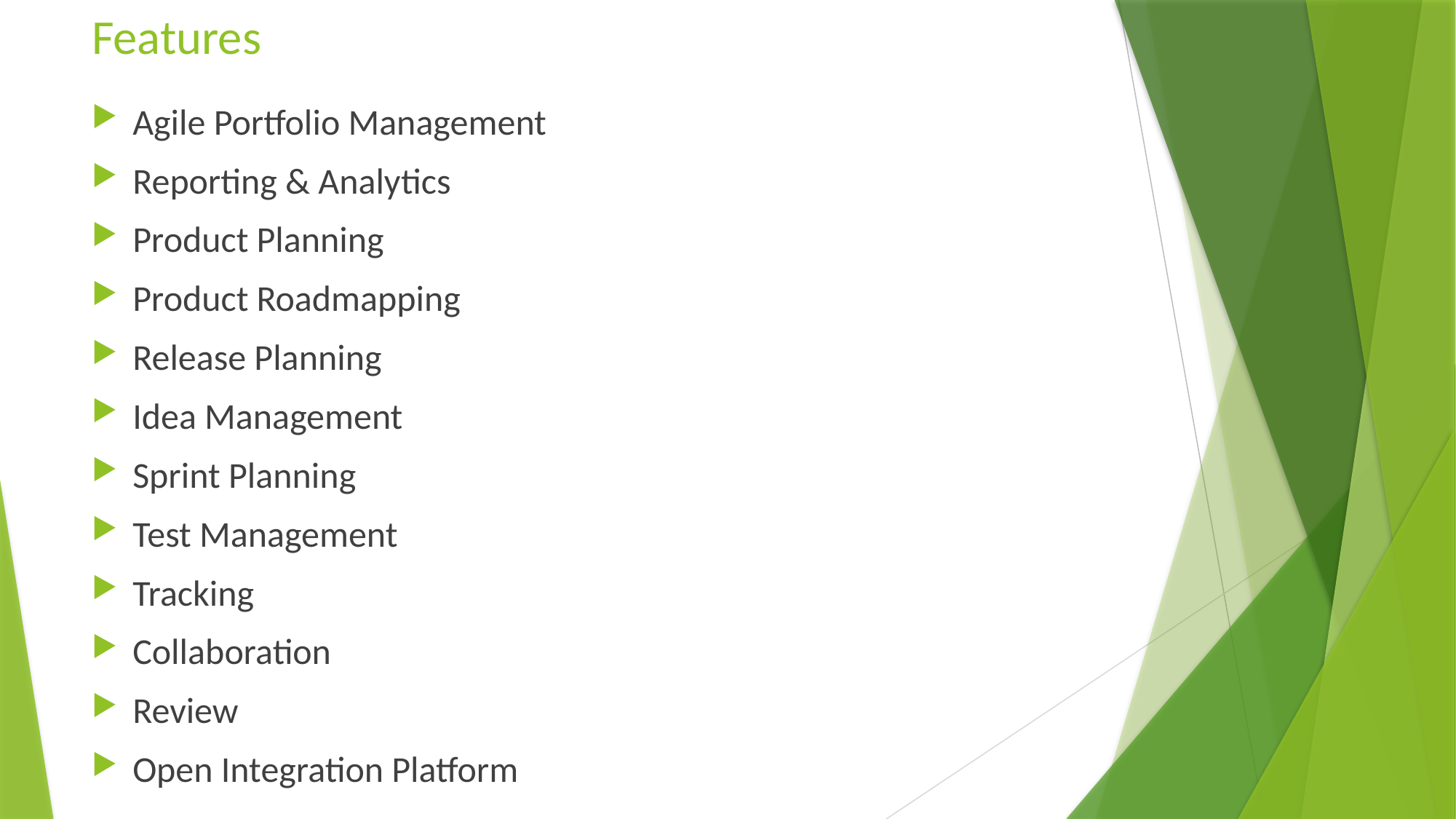

# Features
Agile Portfolio Management
Reporting & Analytics
Product Planning
Product Roadmapping
Release Planning
Idea Management
Sprint Planning
Test Management
Tracking
Collaboration
Review
Open Integration Platform